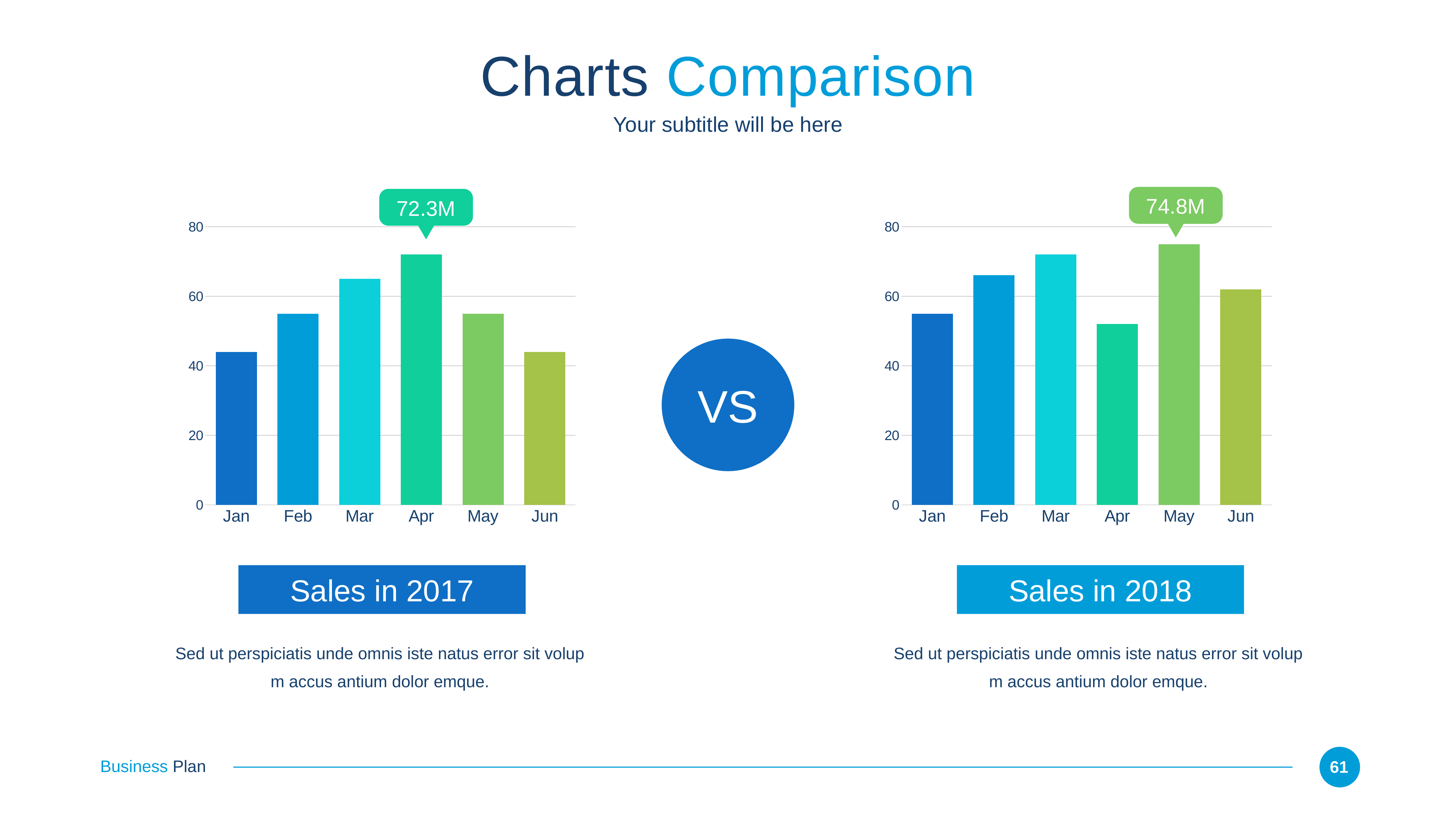

# Charts Comparison
Your subtitle will be here

74.8M
72.3M

### Chart

| Category | 2018 |
|---|---|
| Jan | 44.0 |
| Feb | 55.0 |
| Mar | 65.0 |
| Apr | 72.0 |
| May | 55.0 |
| Jun | 44.0 |

### Chart

| Category | 2018 |
|---|---|
| Jan | 55.0 |
| Feb | 66.0 |
| Mar | 72.0 |
| Apr | 52.0 |
| May | 75.0 |
| Jun | 62.0 |
VS

Sales in 2017
Sales in 2018
Sed ut perspiciatis unde omnis iste natus error sit volup m accus antium dolor emque.
Sed ut perspiciatis unde omnis iste natus error sit volup m accus antium dolor emque.